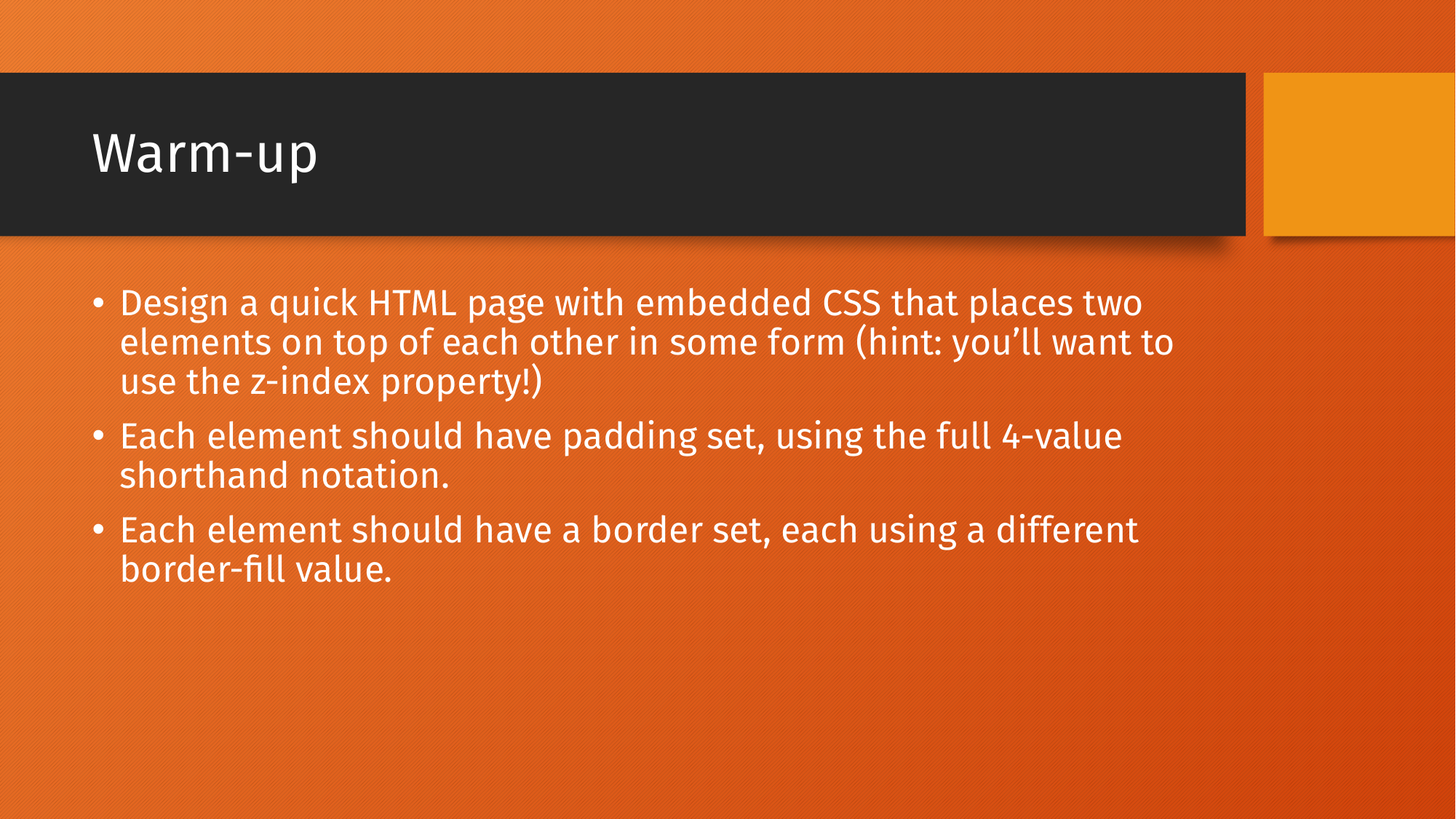

# Warm-up
Design a quick HTML page with embedded CSS that places two elements on top of each other in some form (hint: you’ll want to use the z-index property!)
Each element should have padding set, using the full 4-value shorthand notation.
Each element should have a border set, each using a different border-fill value.